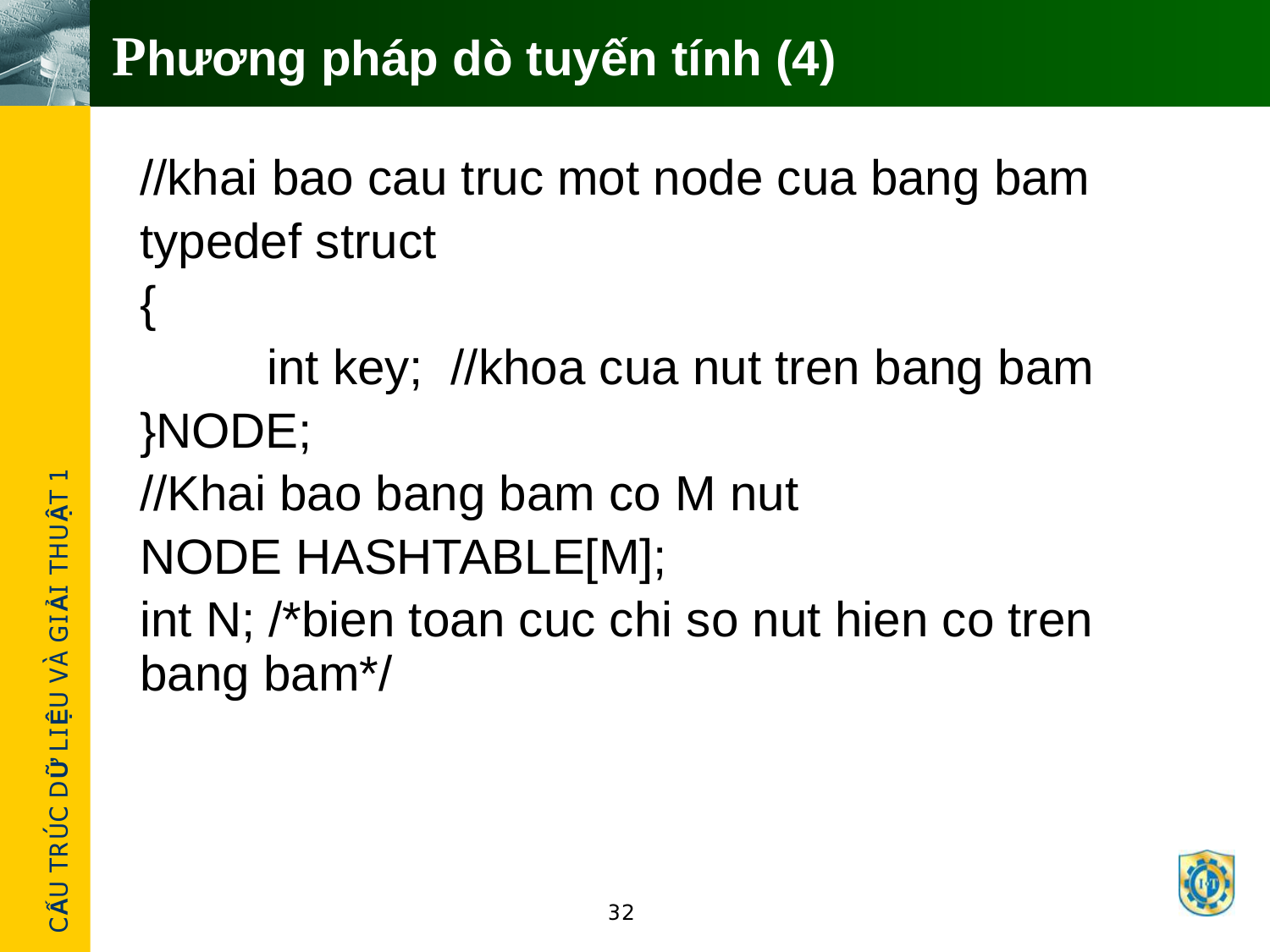

# Phương pháp dò tuyến tính (4)
//khai bao cau truc mot node cua bang bam
typedef struct
{
	int key;  //khoa cua nut tren bang bam
}NODE;
//Khai bao bang bam co M nut
NODE HASHTABLE[M];
int N; /*bien toan cuc chi so nut hien co tren bang bam*/